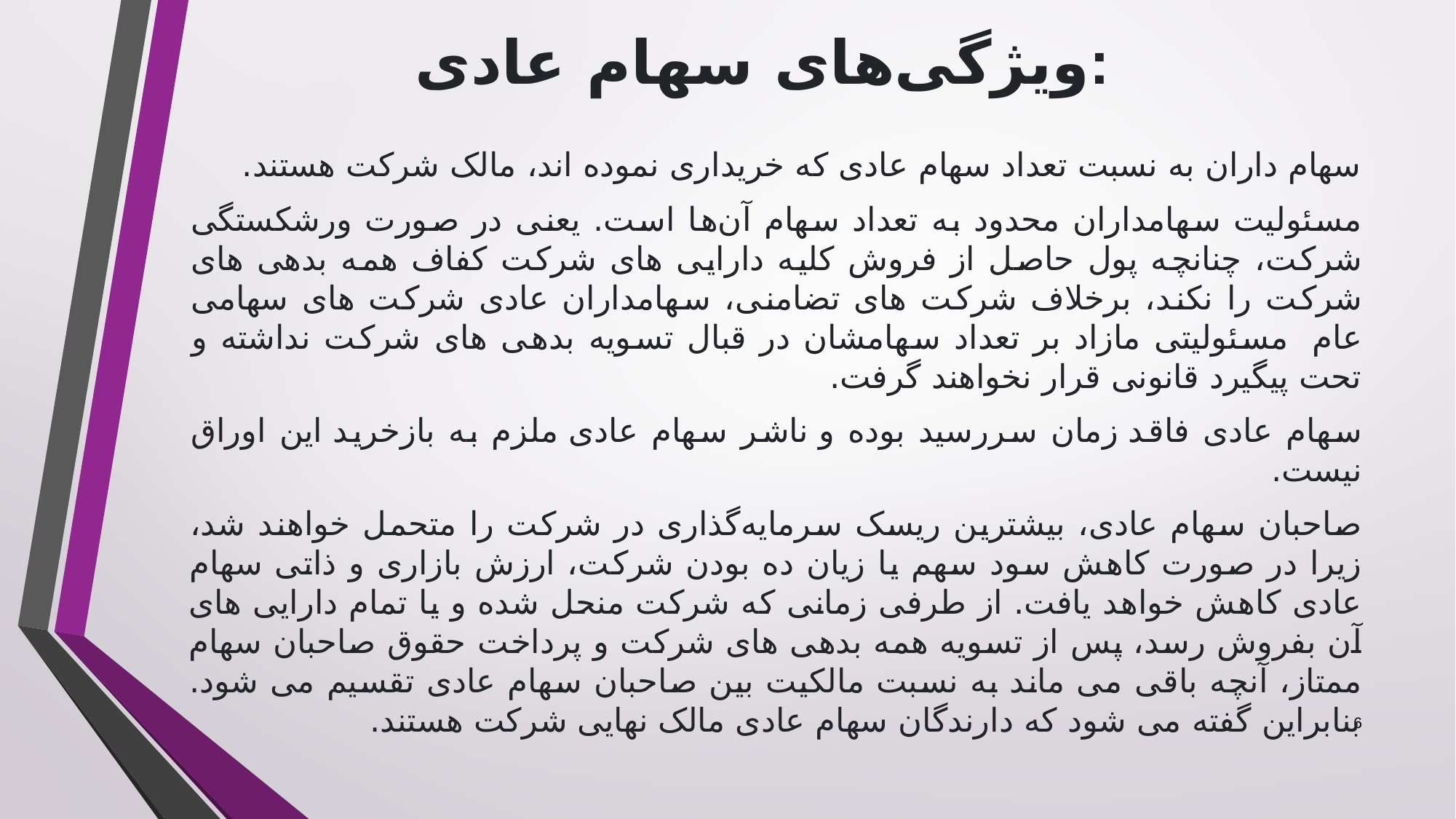

# ویژگی‌های سهام عادی:
سهام داران به نسبت تعداد سهام عادی که خریداری نموده اند، مالک شرکت هستند.
مسئولیت سهامداران محدود به تعداد سهام آن‌ها است. یعنی در صورت ورشکستگی شرکت، چنانچه پول حاصل از فروش کلیه دارایی های شرکت کفاف همه بدهی های شرکت را نکند، برخلاف شرکت های تضامنی، سهامداران عادی شرکت های سهامی عام  مسئولیتی مازاد بر تعداد سهامشان در قبال تسویه بدهی های شرکت نداشته و تحت پیگیرد قانونی قرار نخواهند گرفت.
سهام عادی فاقد زمان سررسید بوده و ناشر سهام عادی ملزم به بازخرید این اوراق نیست.
صاحبان سهام عادی، بیشترین ریسک سرمایه‌گذاری در شرکت را متحمل خواهند شد، زیرا در صورت کاهش سود سهم یا زیان ده بودن شرکت، ارزش بازاری و ذاتی سهام عادی کاهش خواهد یافت. از طرفی زمانی که شرکت منحل شده و یا تمام دارایی های آن بفروش رسد، پس از تسویه همه بدهی های شرکت و پرداخت حقوق صاحبان سهام ممتاز، آنچه باقی می ماند به نسبت مالکیت بین صاحبان سهام عادی تقسیم می شود. بنابراین گفته می شود که دارندگان سهام عادی مالک نهایی شرکت هستند.

6